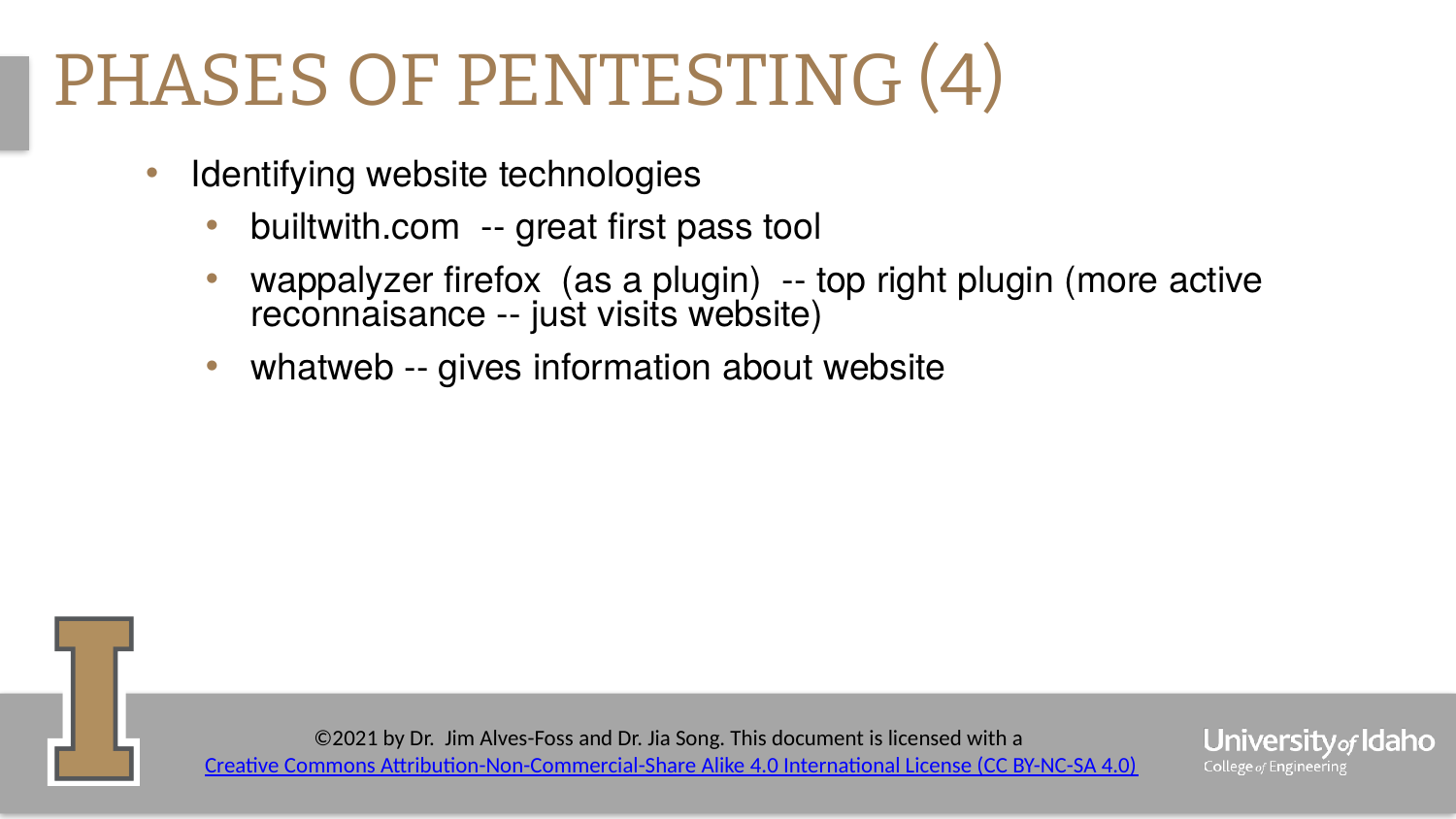

# Phases of pentesting (4)
Identifying website technologies
builtwith.com  -- great first pass tool
wappalyzer firefox  (as a plugin)  -- top right plugin (more active reconnaisance -- just visits website)
whatweb -- gives information about website